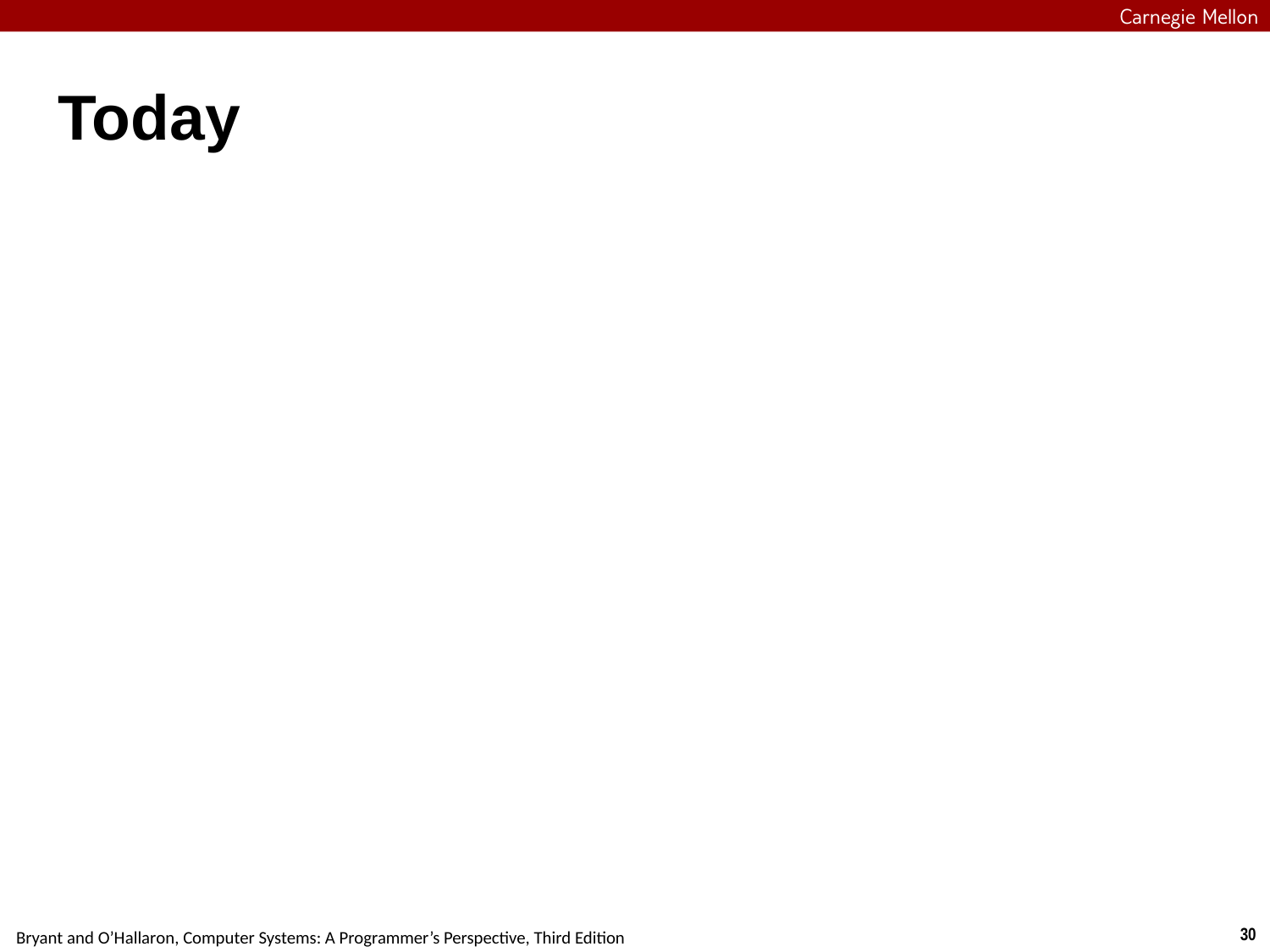

Carnegie Mellon
# Today
Control: Condition codes
Conditional branches
Loops
Switch Statements